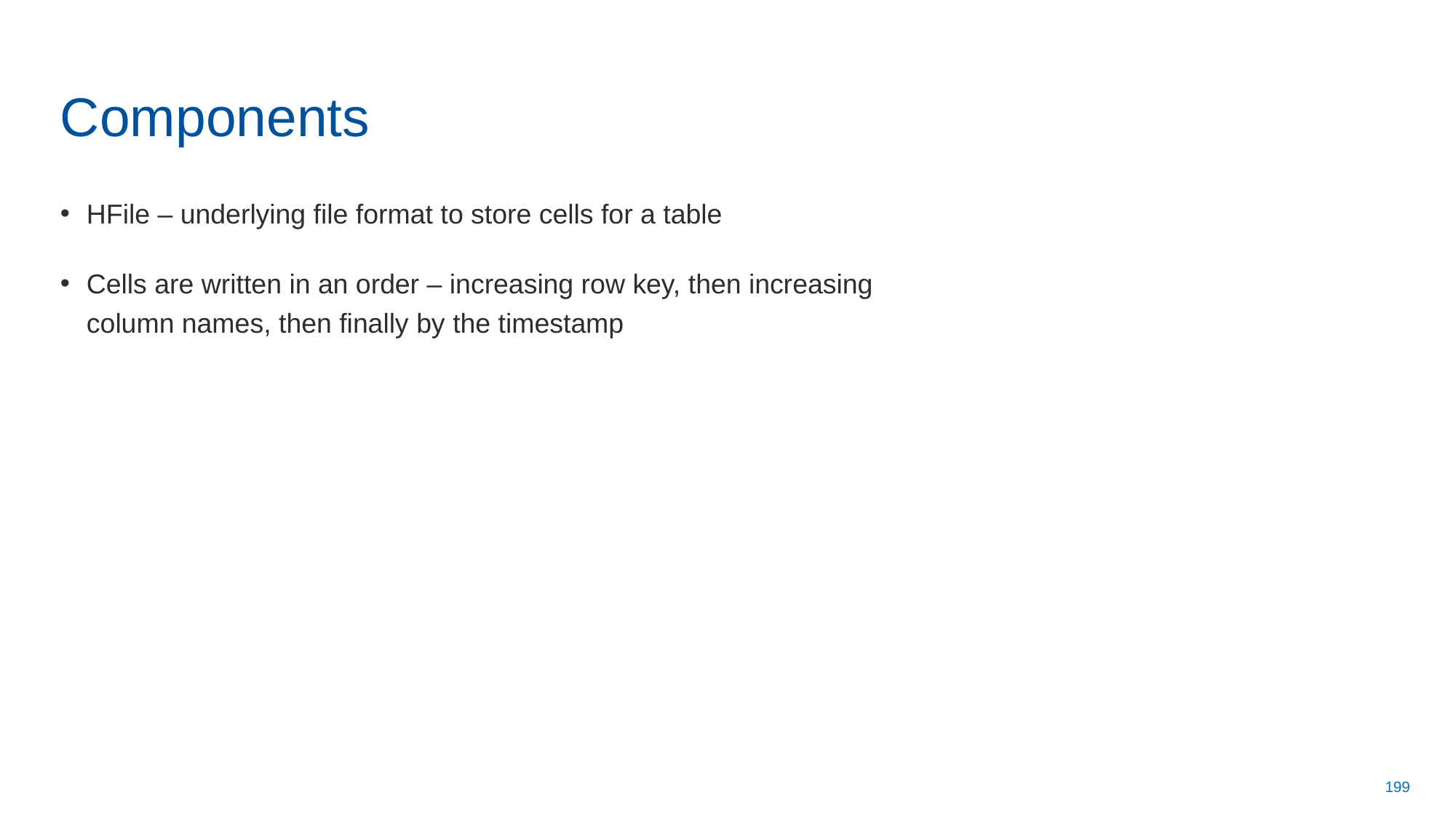

# Components
HFile – underlying file format to store cells for a table
Cells are written in an order – increasing row key, then increasing column names, then finally by the timestamp